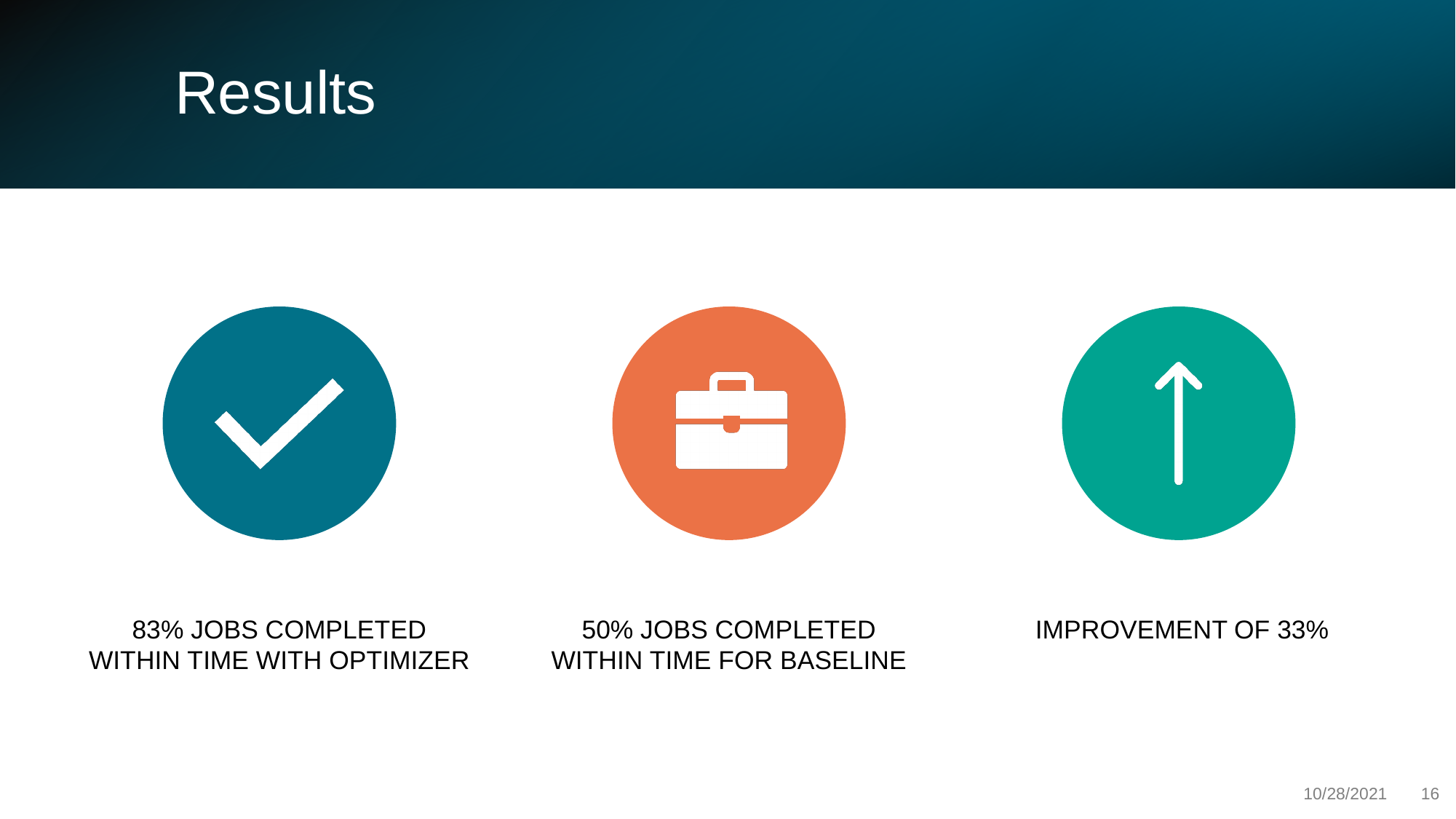

Results
83% Jobs Completed within time with optimizer
50% jobs completed within time for baseline
 improvement of 33%

10/28/2021
16